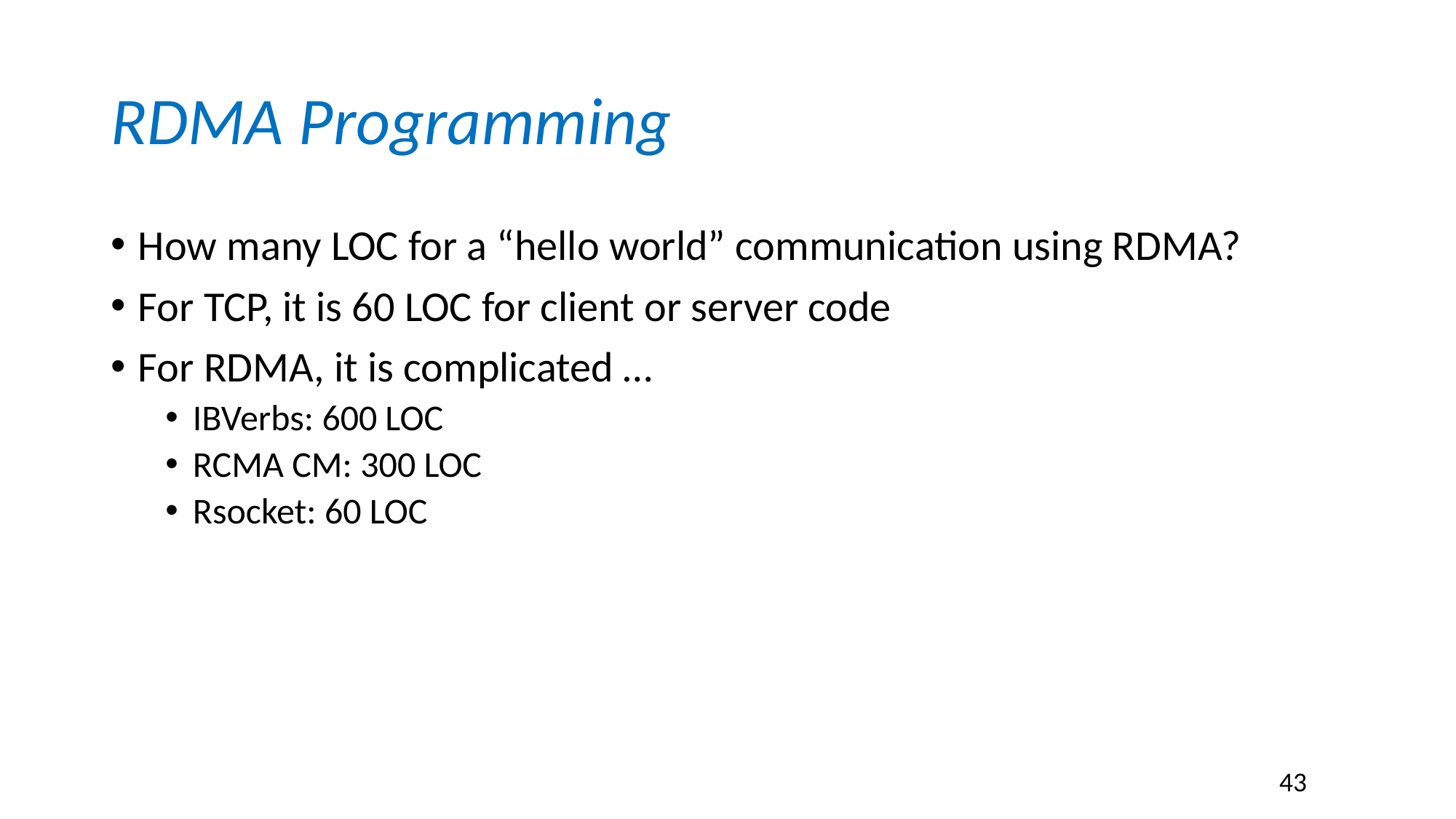

# RDMA Programming
How many LOC for a “hello world” communication using RDMA?
For TCP, it is 60 LOC for client or server code
For RDMA, it is complicated …
IBVerbs: 600 LOC
RCMA CM: 300 LOC
Rsocket: 60 LOC